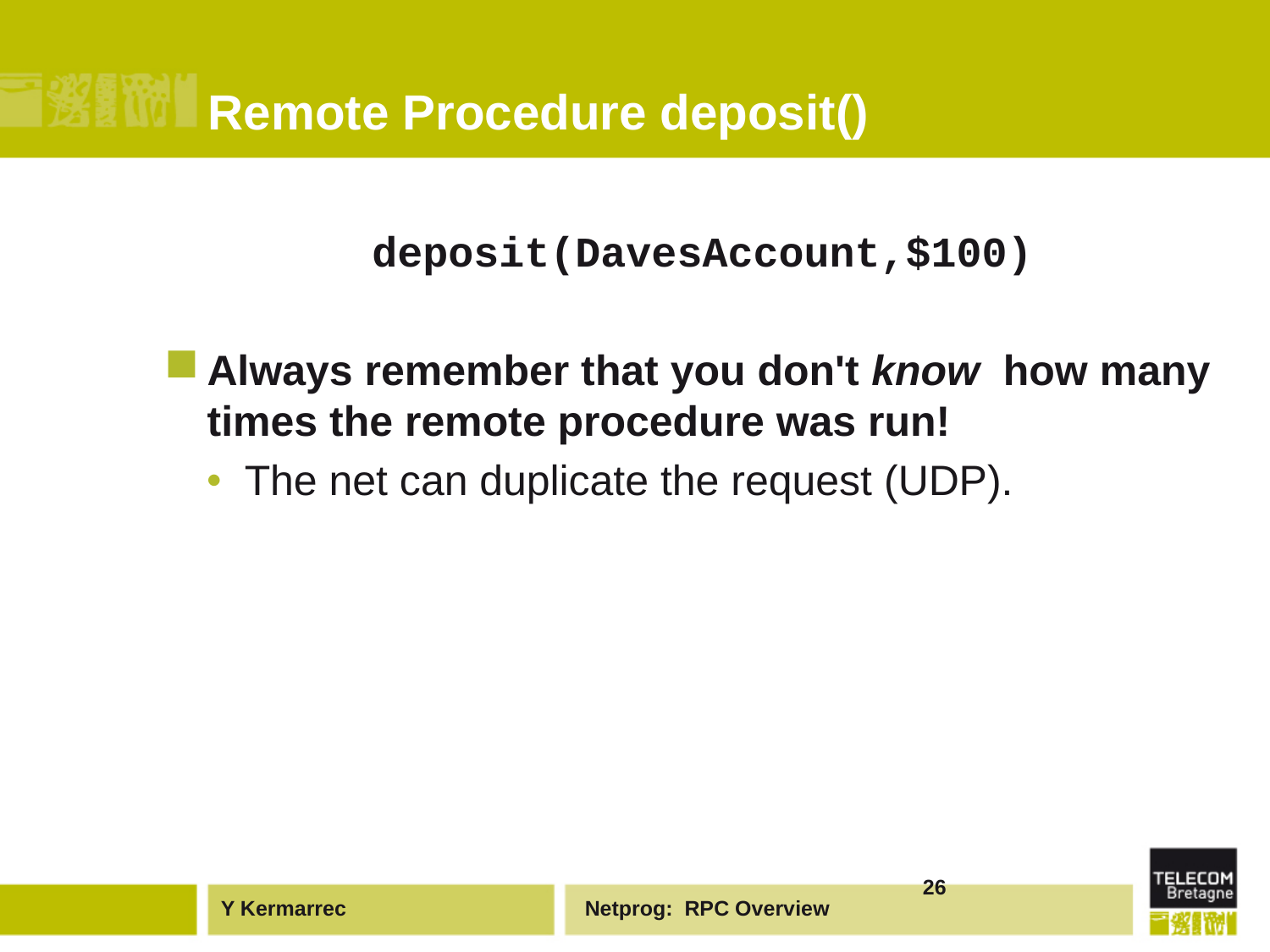

# Remote Procedure deposit()
deposit(DavesAccount,$100)

Always remember that you don't know  how many times the remote procedure was run!
The net can duplicate the request (UDP).
26
Netprog:  RPC Overview